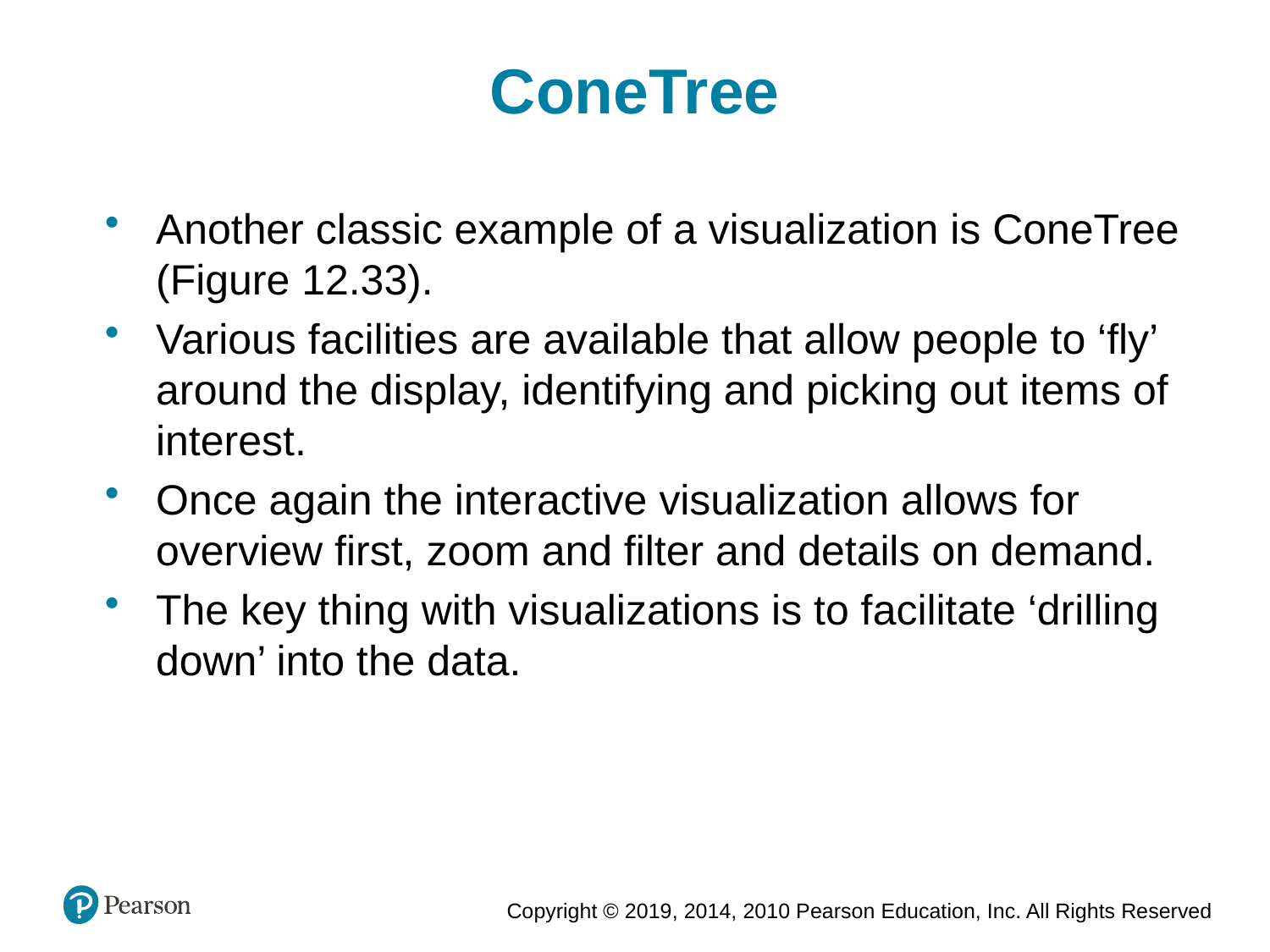

ConeTree
Another classic example of a visualization is ConeTree (Figure 12.33).
Various facilities are available that allow people to ‘fly’ around the display, identifying and picking out items of interest.
Once again the interactive visualization allows for overview first, zoom and filter and details on demand.
The key thing with visualizations is to facilitate ‘drilling down’ into the data.